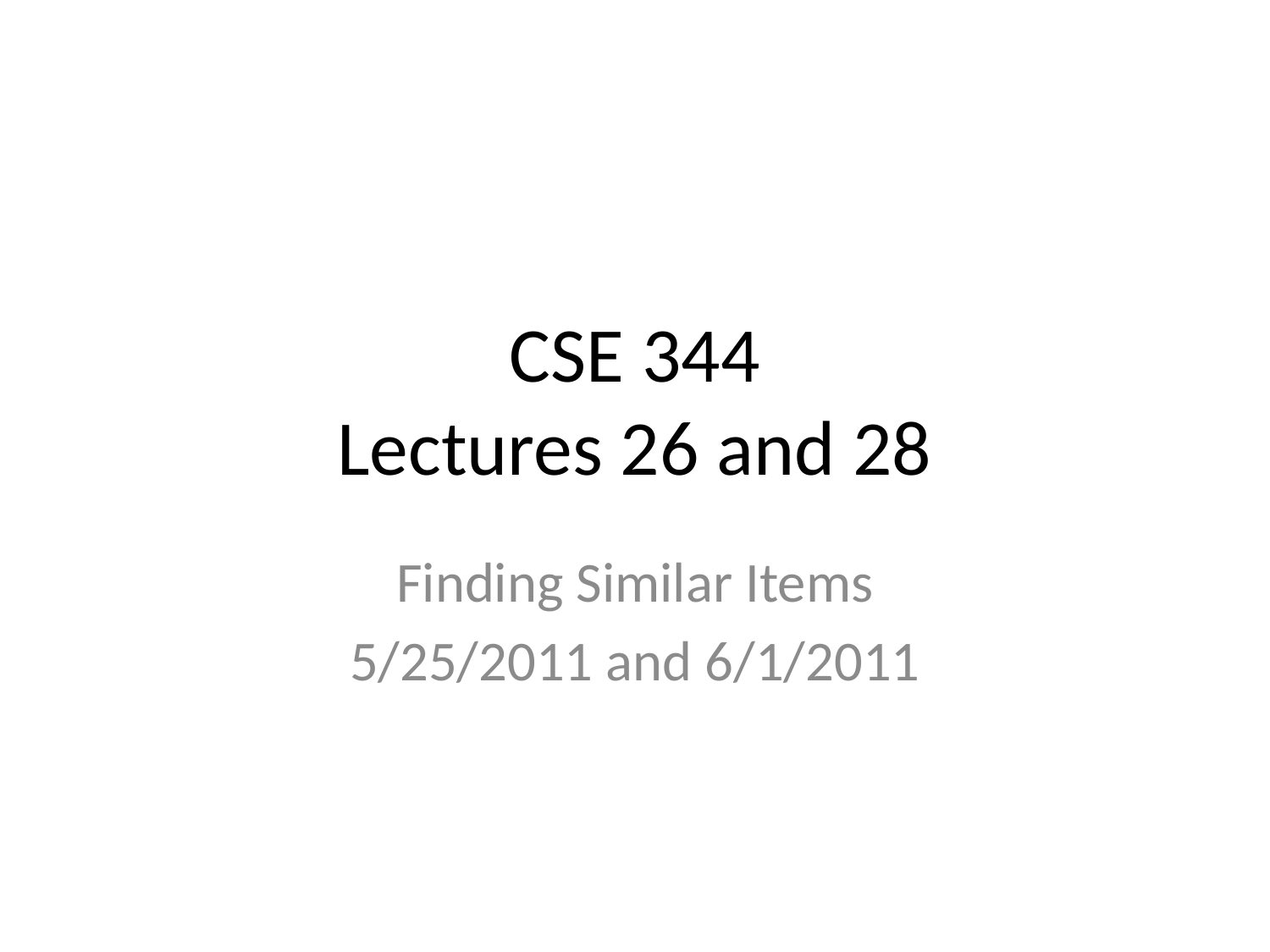

# CSE 344 Lectures 26 and 28
Finding Similar Items
5/25/2011 and 6/1/2011